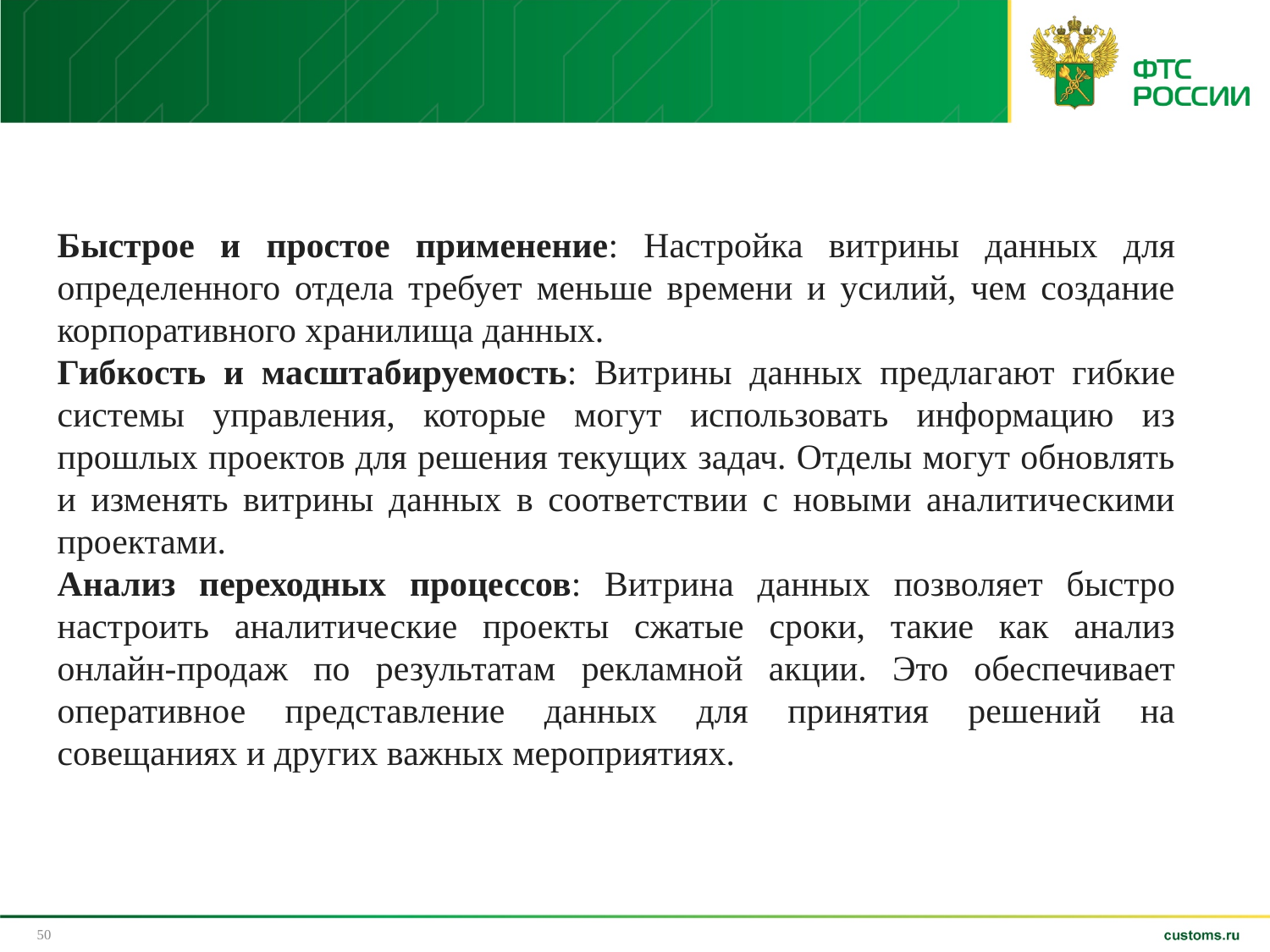

Быстрое и простое применение: Настройка витрины данных для определенного отдела требует меньше времени и усилий, чем создание корпоративного хранилища данных.
Гибкость и масштабируемость: Витрины данных предлагают гибкие системы управления, которые могут использовать информацию из прошлых проектов для решения текущих задач. Отделы могут обновлять и изменять витрины данных в соответствии с новыми аналитическими проектами.
Анализ переходных процессов: Витрина данных позволяет быстро настроить аналитические проекты сжатые сроки, такие как анализ онлайн-продаж по результатам рекламной акции. Это обеспечивает оперативное представление данных для принятия решений на совещаниях и других важных мероприятиях.
50